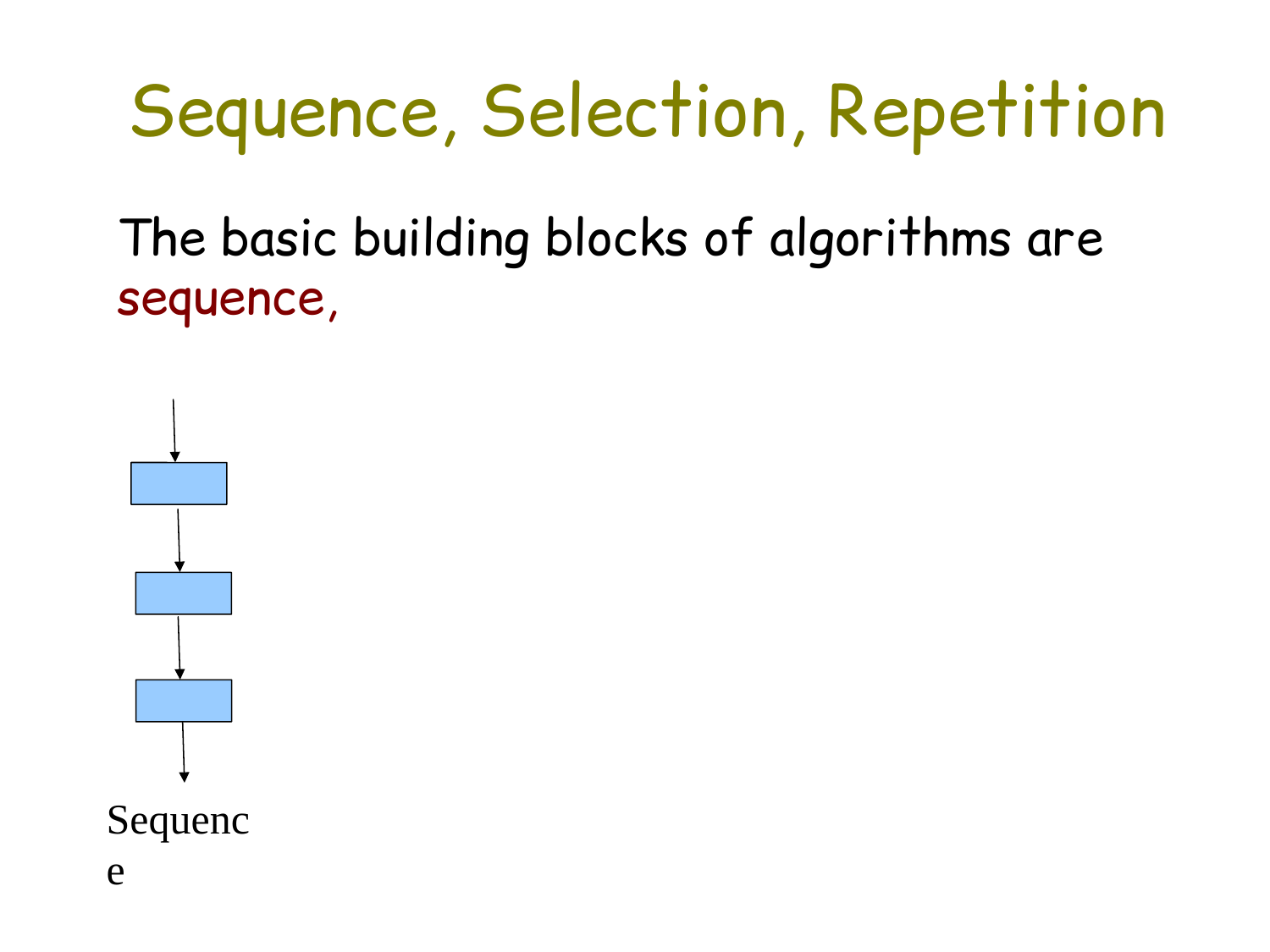

Sequence, Selection, Repetition
The basic building blocks of algorithms are sequence,

Sequence